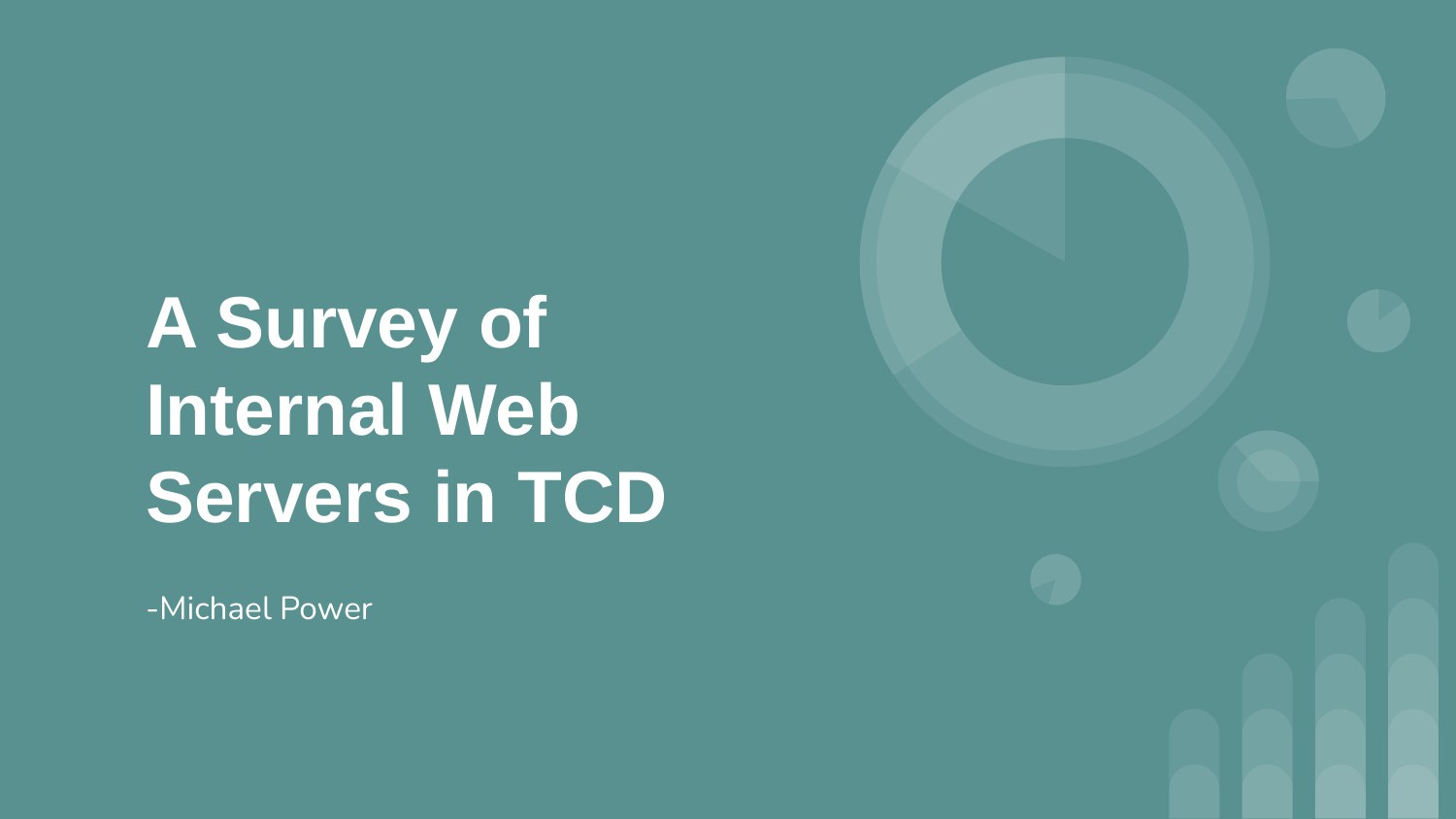

# A Survey of Internal Web Servers in TCD
-Michael Power